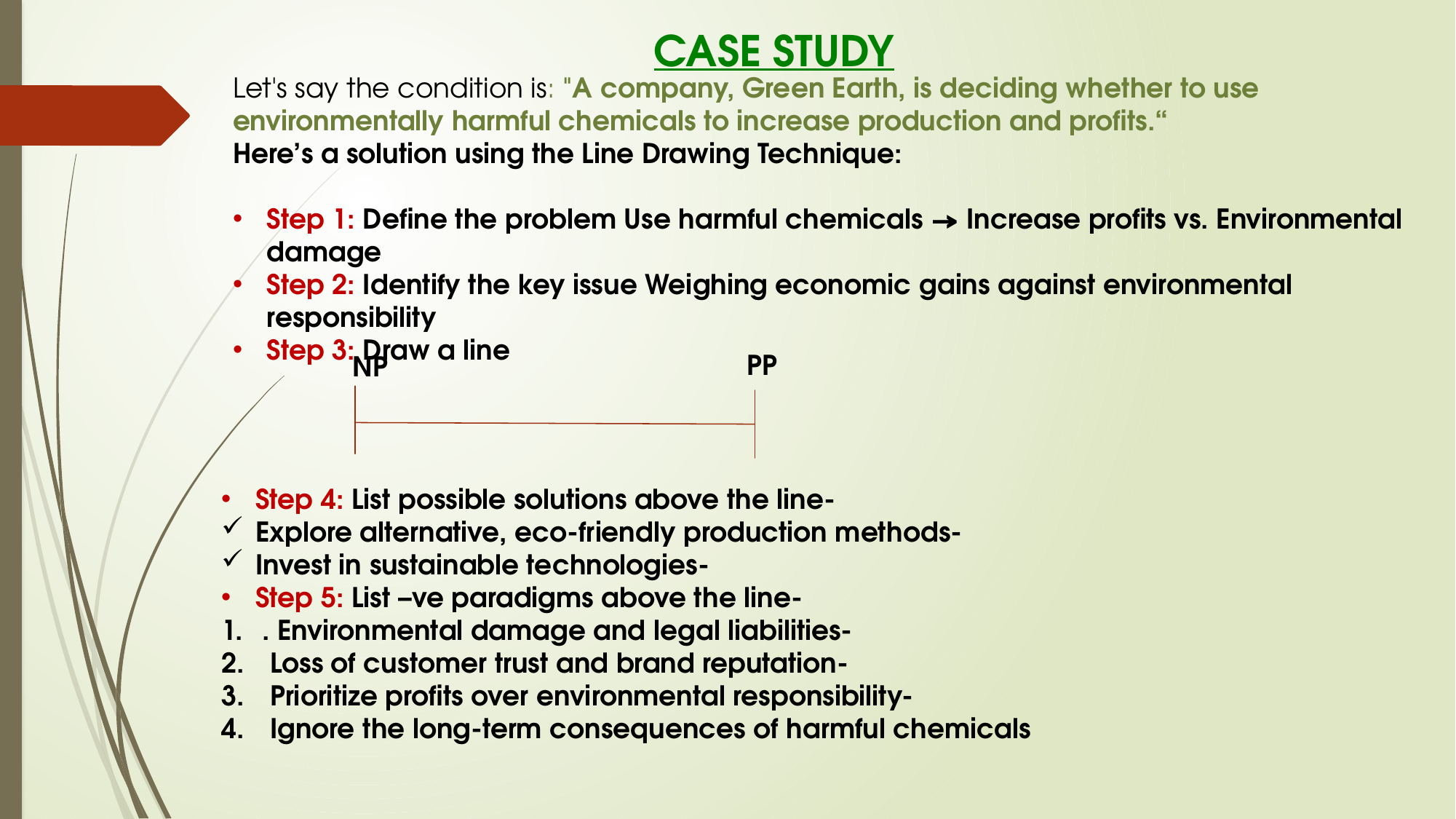

CASE STUDY
Let's say the condition is: "A company, Green Earth, is deciding whether to use environmentally harmful chemicals to increase production and profits.“
Here’s a solution using the Line Drawing Technique:

Step 1: Define the problem Use harmful chemicals → Increase profits vs. Environmental damage
Step 2: Identify the key issue Weighing economic gains against environmental responsibility
Step 3: Draw a line

PP
NP
Step 4: List possible solutions above the line-
Explore alternative, eco-friendly production methods-
Invest in sustainable technologies-
Step 5: List –ve paradigms above the line-
. Environmental damage and legal liabilities-
 Loss of customer trust and brand reputation-
 Prioritize profits over environmental responsibility-
 Ignore the long-term consequences of harmful chemicals